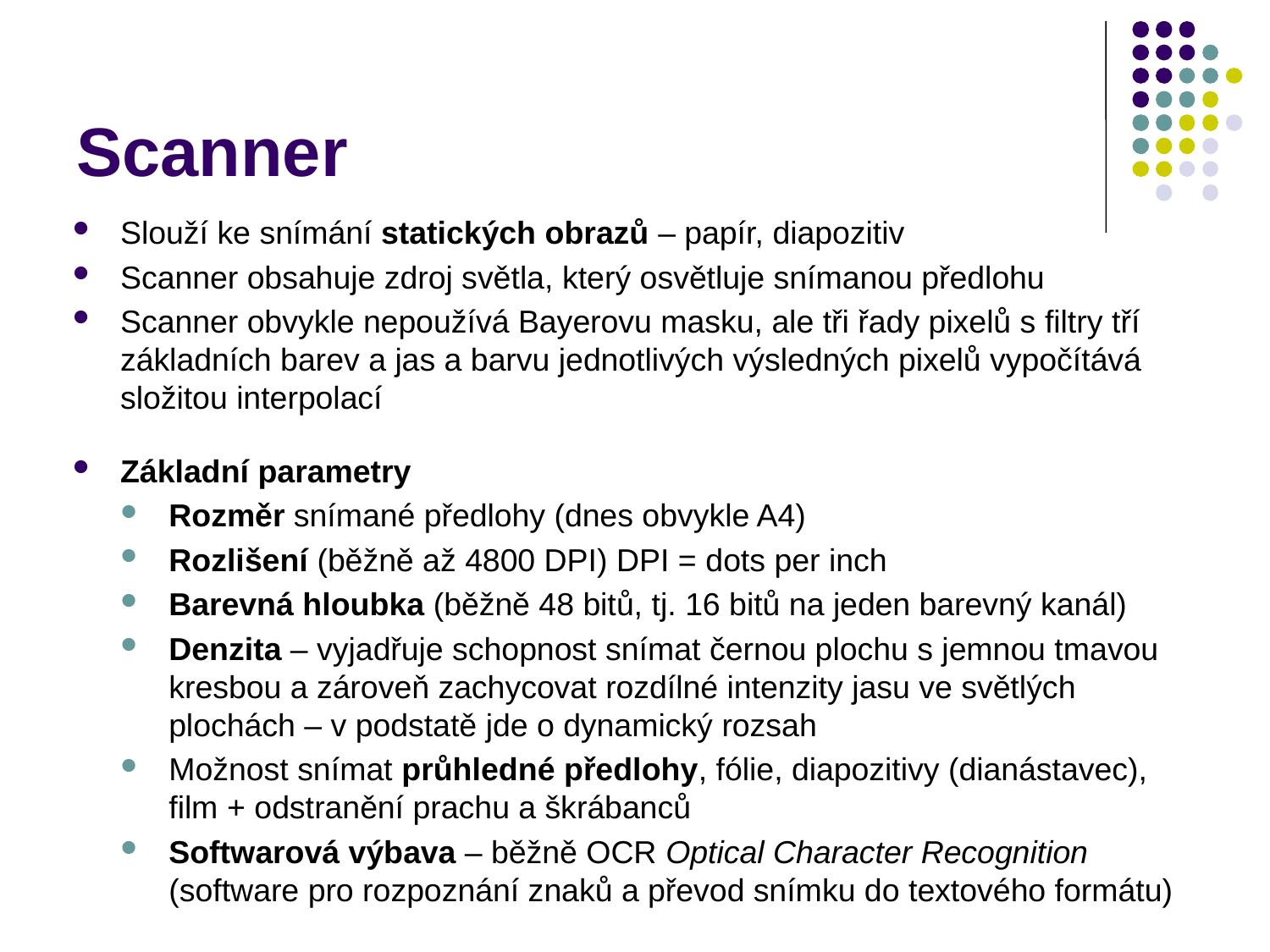

# Scanner
Slouží ke snímání statických obrazů – papír, diapozitiv
Scanner obsahuje zdroj světla, který osvětluje snímanou předlohu
Scanner obvykle nepoužívá Bayerovu masku, ale tři řady pixelů s filtry tří základních barev a jas a barvu jednotlivých výsledných pixelů vypočítává složitou interpolací

Základní parametry
Rozměr snímané předlohy (dnes obvykle A4)
Rozlišení (běžně až 4800 DPI) DPI = dots per inch
Barevná hloubka (běžně 48 bitů, tj. 16 bitů na jeden barevný kanál)
Denzita – vyjadřuje schopnost snímat černou plochu s jemnou tmavou kresbou a zároveň zachycovat rozdílné intenzity jasu ve světlých plochách – v podstatě jde o dynamický rozsah
Možnost snímat průhledné předlohy, fólie, diapozitivy (dianástavec), film + odstranění prachu a škrábanců
Softwarová výbava – běžně OCR Optical Character Recognition (software pro rozpoznání znaků a převod snímku do textového formátu)